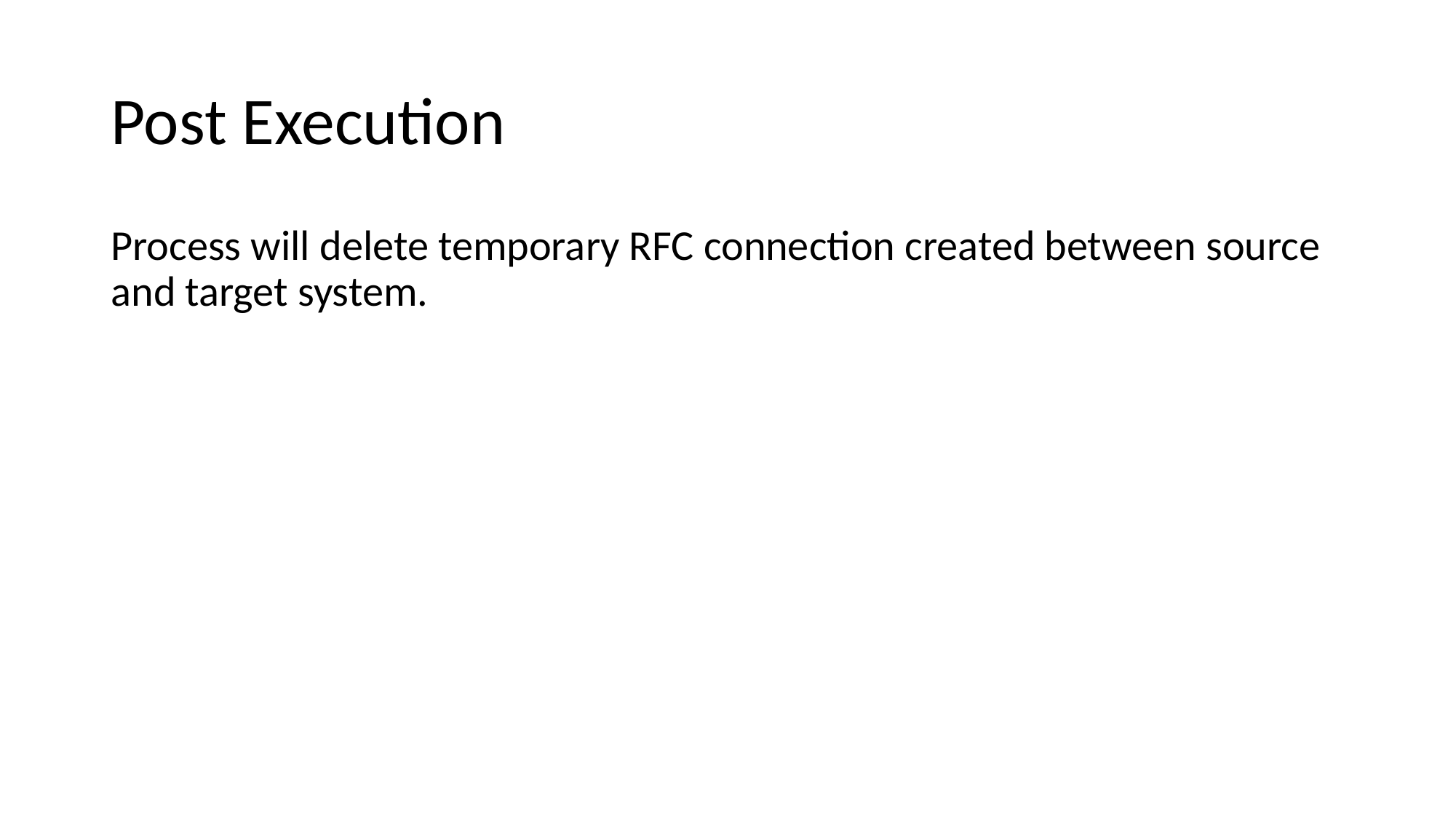

# Post Execution
Process will delete temporary RFC connection created between source and target system.